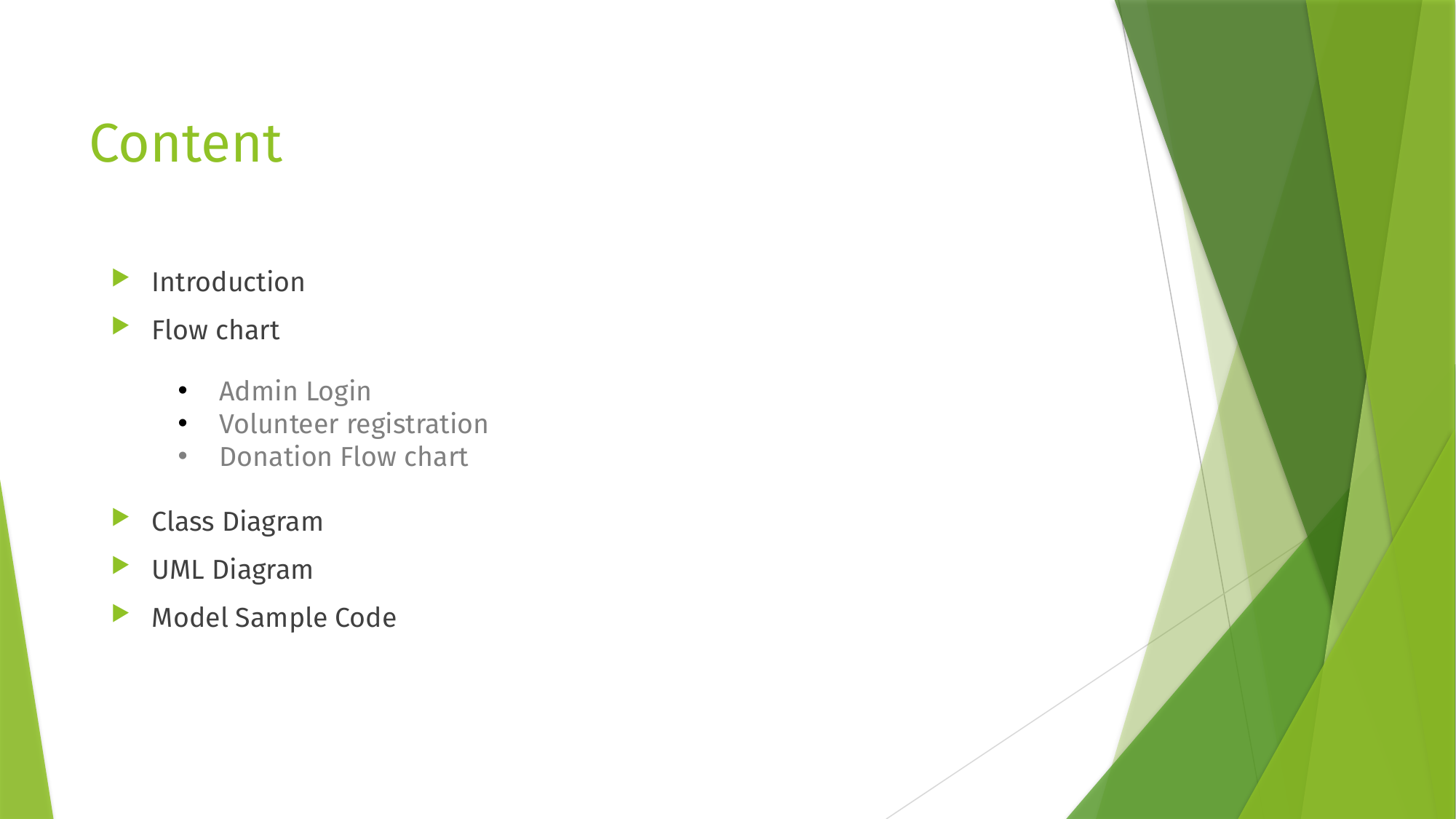

# Content
Introduction
Flow chart

Class Diagram
UML Diagram
Model Sample Code

 Admin Login
 Volunteer registration
 Donation Flow chart